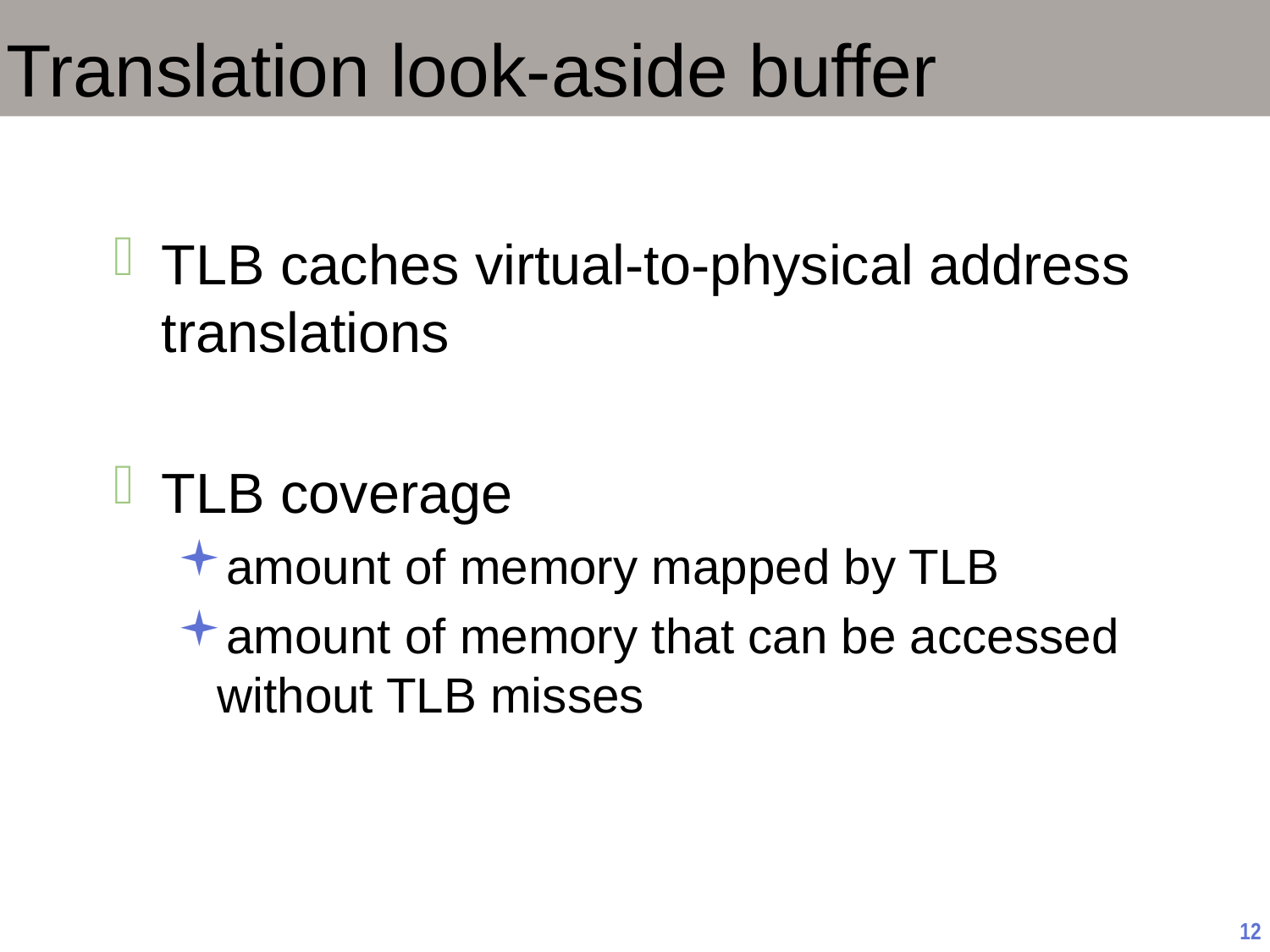

# Translation look-aside buffer
TLB caches virtual-to-physical address translations

TLB coverage
amount of memory mapped by TLB
amount of memory that can be accessed without TLB misses
12